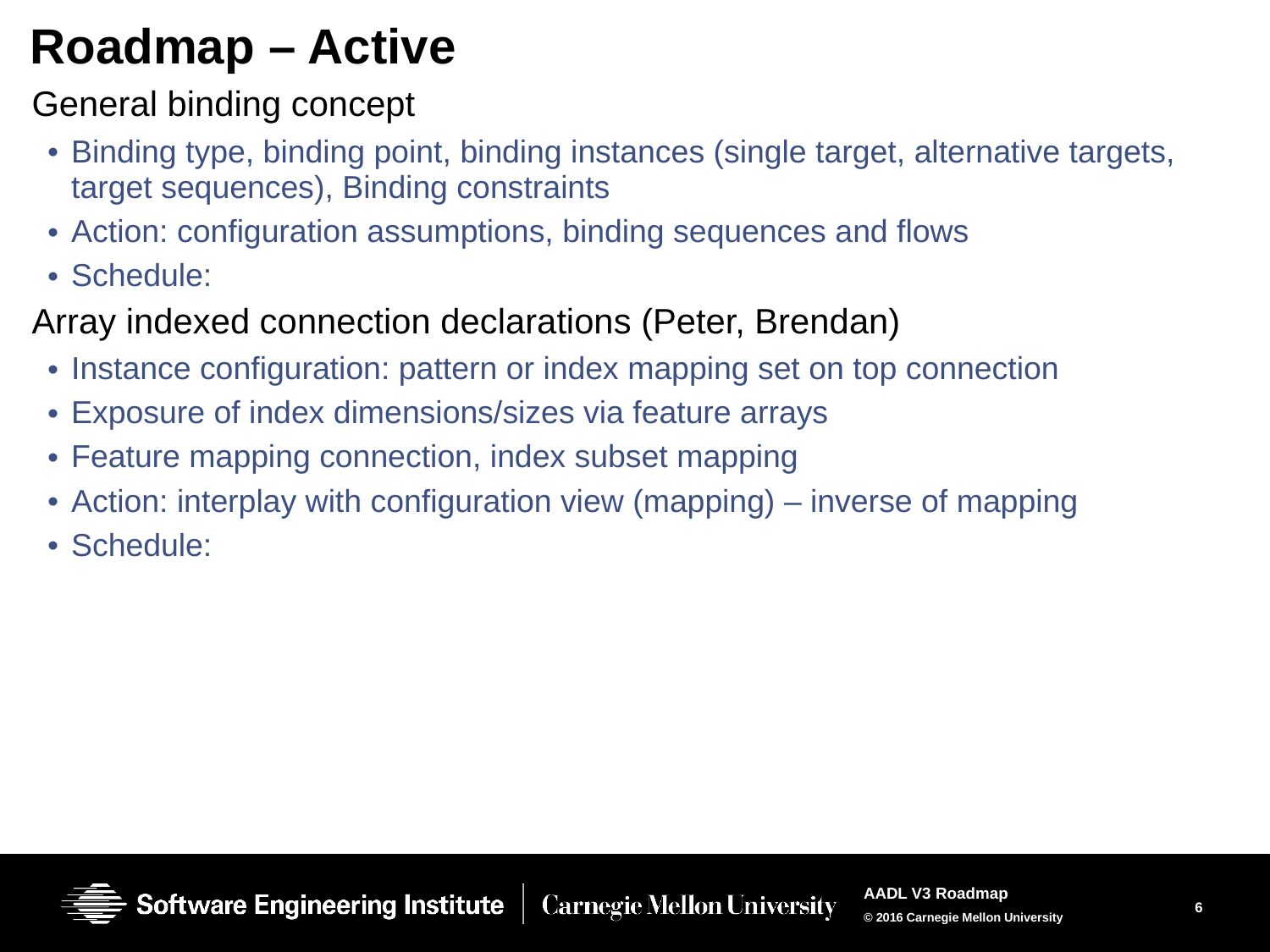

# Roadmap – Active
General binding concept
Binding type, binding point, binding instances (single target, alternative targets, target sequences), Binding constraints
Action: configuration assumptions, binding sequences and flows
Schedule:
Array indexed connection declarations (Peter, Brendan)
Instance configuration: pattern or index mapping set on top connection
Exposure of index dimensions/sizes via feature arrays
Feature mapping connection, index subset mapping
Action: interplay with configuration view (mapping) – inverse of mapping
Schedule: